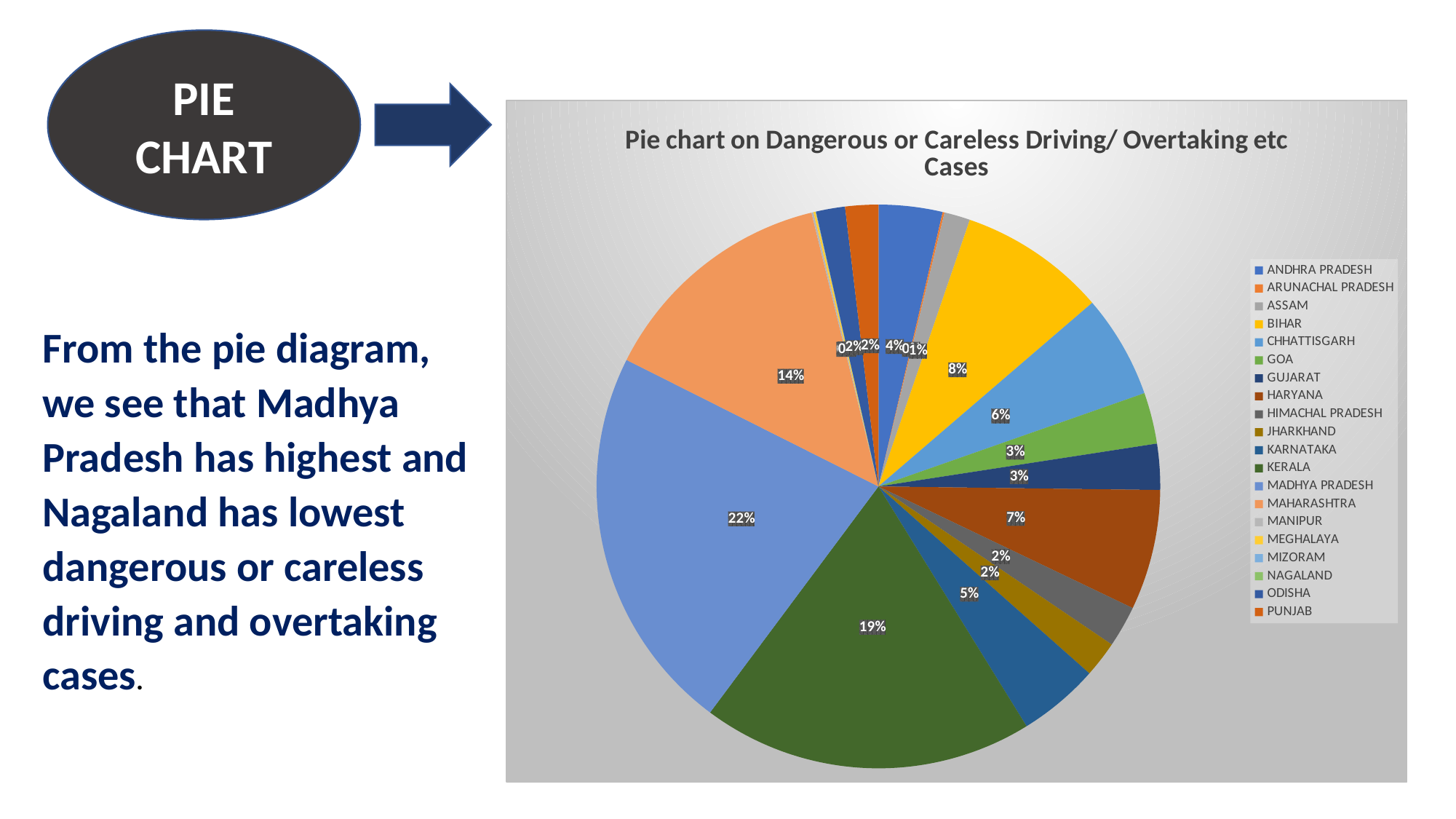

PIE CHART

### Chart: Pie chart on Dangerous or Careless Driving/ Overtaking etc Cases

| Category | Dangerous or Careless Driving/ Overtaking etc Cases |
|---|---|
| ANDHRA PRADESH | 2185.0 |
| ARUNACHAL PRADESH | 65.0 |
| ASSAM | 886.0 |
| BIHAR | 5039.0 |
| CHHATTISGARH | 3536.0 |
| GOA | 1752.0 |
| GUJARAT | 1570.0 |
| HARYANA | 4115.0 |
| HIMACHAL PRADESH | 1418.0 |
| JHARKHAND | 1230.0 |
| KARNATAKA | 2773.0 |
| KERALA | 11333.0 |
| MADHYA PRADESH | 13253.0 |
| MAHARASHTRA | 8216.0 |
| MANIPUR | 69.0 |
| MEGHALAYA | 70.0 |
| MIZORAM | 17.0 |
| NAGALAND | 2.0 |
| ODISHA | 990.0 |
| PUNJAB | 1130.0 |
From the pie diagram, we see that Madhya Pradesh has highest and Nagaland has lowest  dangerous or careless driving and overtaking cases.